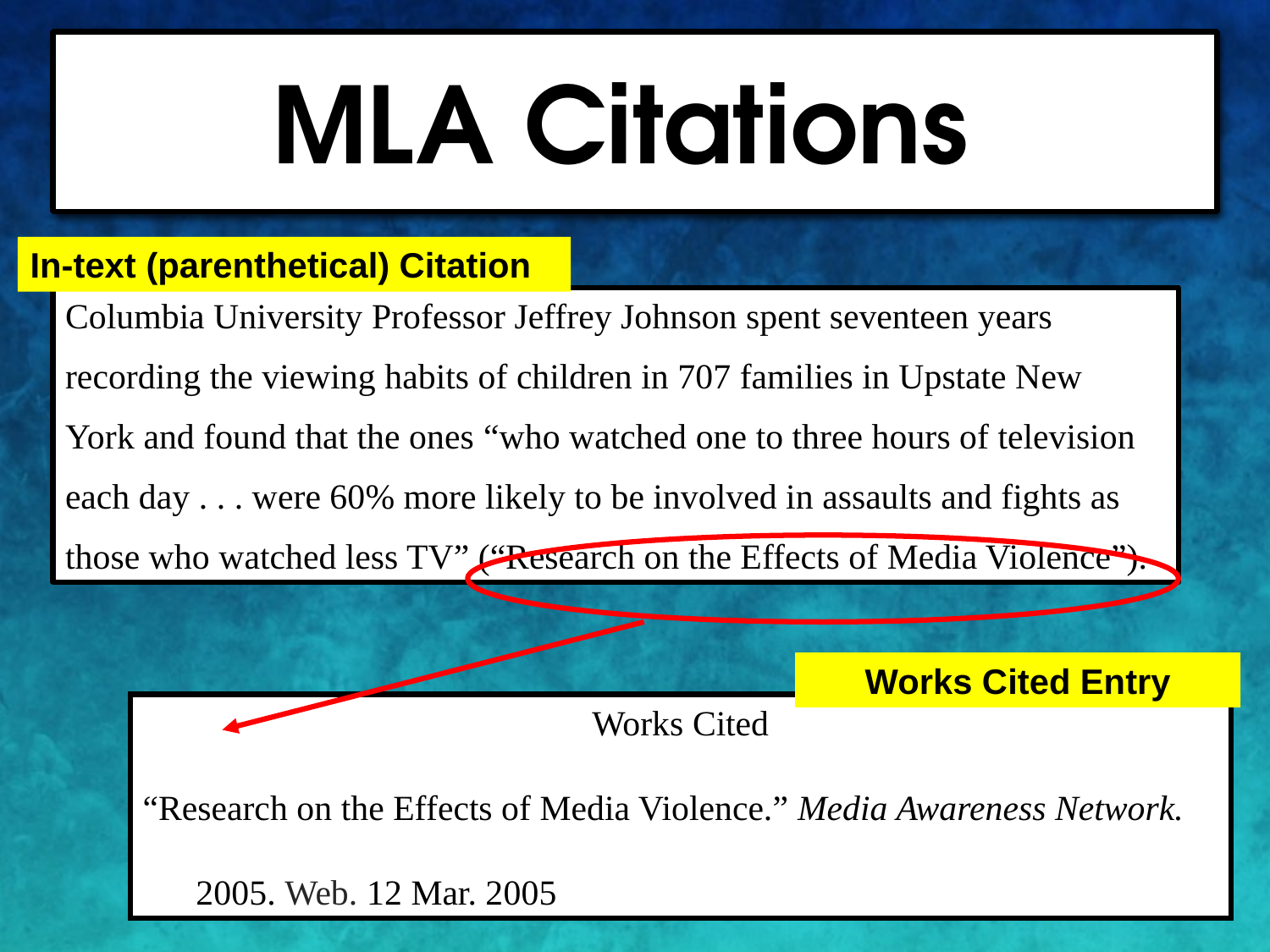

# MLA Citations
In-text (parenthetical) Citation
Columbia University Professor Jeffrey Johnson spent seventeen years
recording the viewing habits of children in 707 families in Upstate New
York and found that the ones “who watched one to three hours of television
each day . . . were 60% more likely to be involved in assaults and fights as
those who watched less TV” (“Research on the Effects of Media Violence”).

Works Cited Entry
Works Cited

“Research on the Effects of Media Violence.” Media Awareness Network.

      2005. Web. 12 Mar. 2005